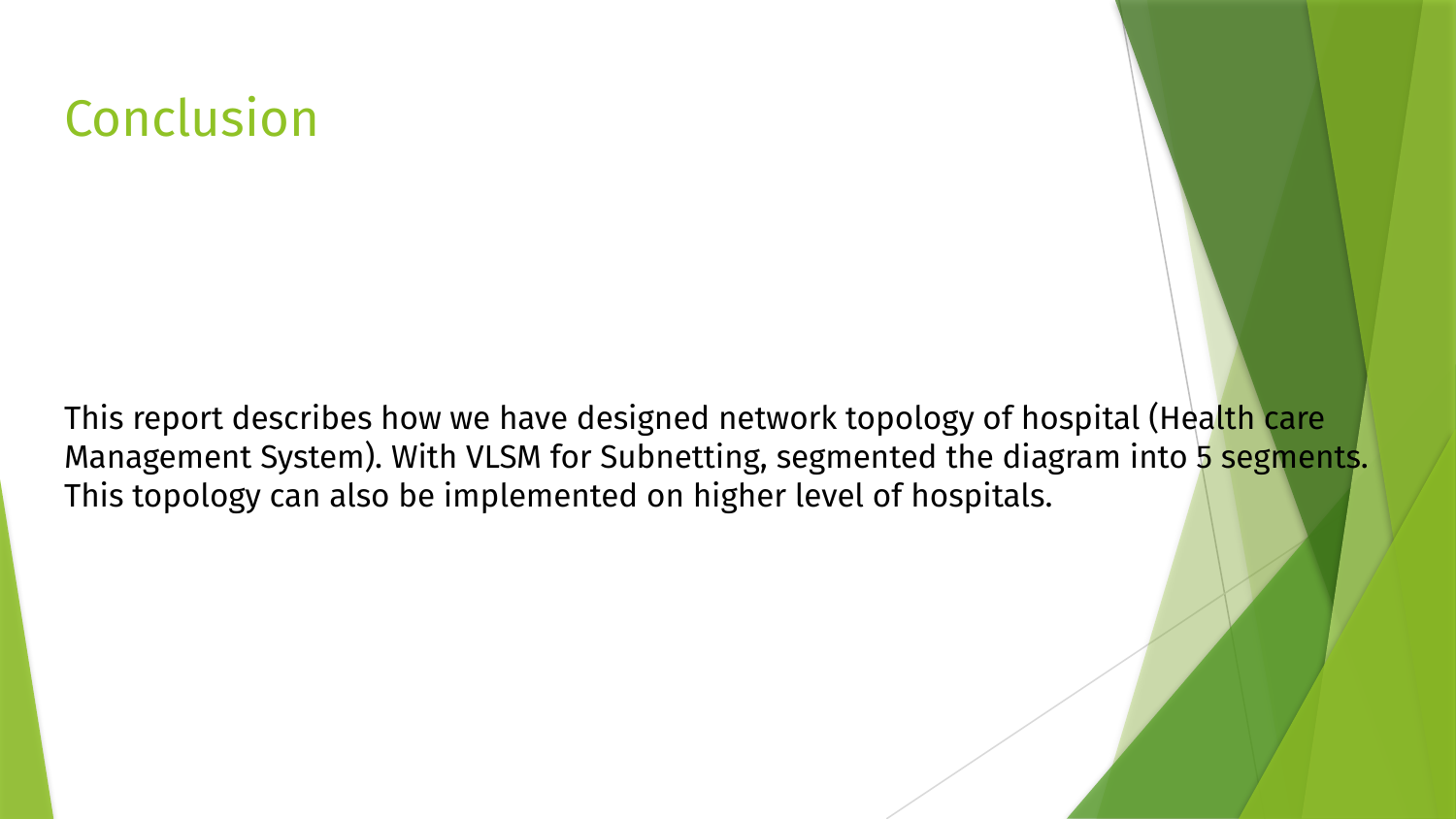

# Conclusion
This report describes how we have designed network topology of hospital (Health care Management System). With VLSM for Subnetting, segmented the diagram into 5 segments. This topology can also be implemented on higher level of hospitals.